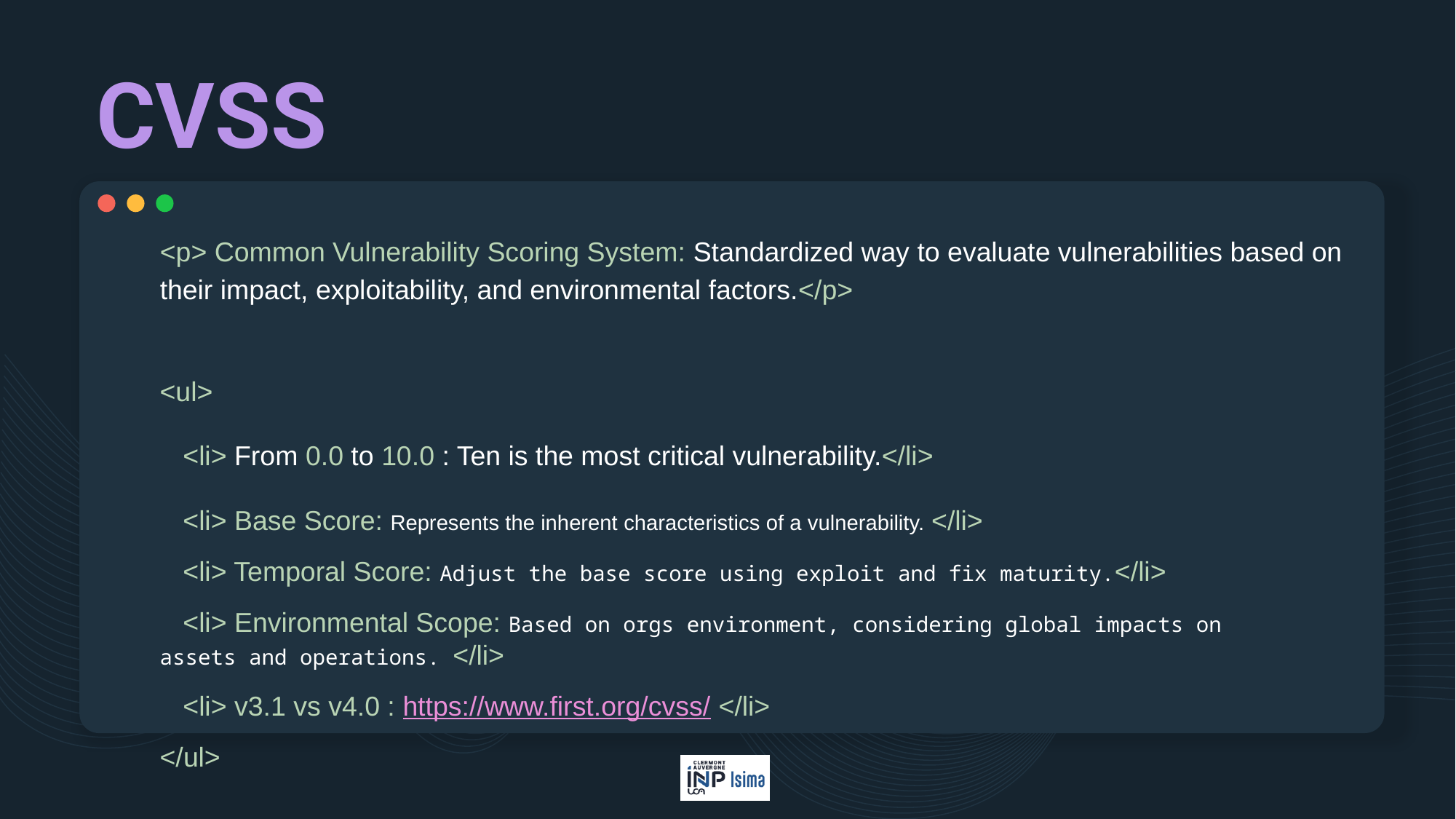

# CVSS
<p> Common Vulnerability Scoring System: Standardized way to evaluate vulnerabilities based on their impact, exploitability, and environmental factors.</p>
<ul>
   <li> From 0.0 to 10.0 : Ten is the most critical vulnerability.</li>
   <li> Base Score: Represents the inherent characteristics of a vulnerability. </li>
   <li> Temporal Score: Adjust the base score using exploit and fix maturity.</li>
   <li> Environmental Scope: Based on orgs environment, considering global impacts on    	  assets and operations. </li>
   <li> v3.1 vs v4.0 : https://www.first.org/cvss/ </li>
</ul>